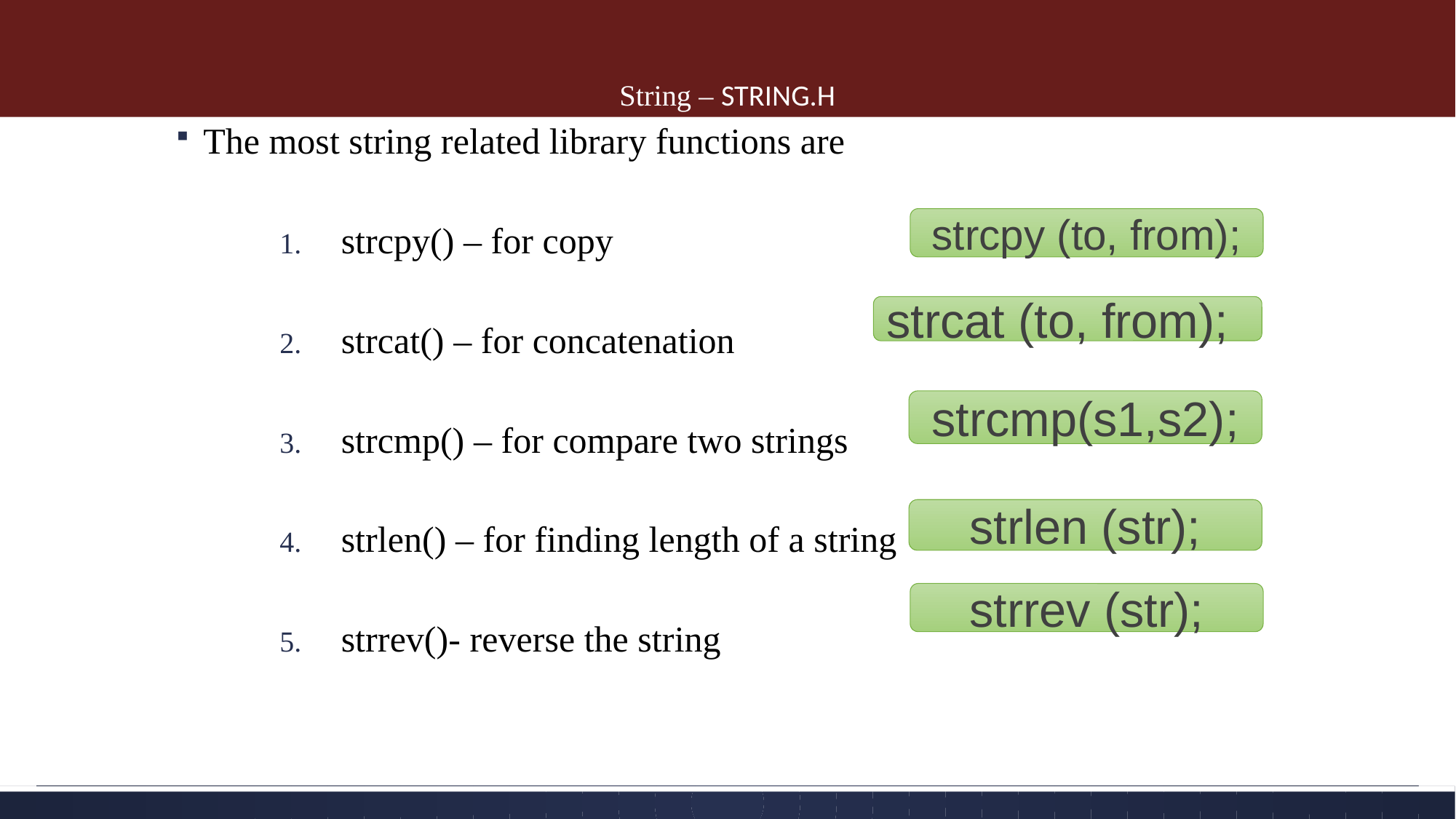

# String – STRING.H
The most string related library functions are
strcpy() – for copy
strcat() – for concatenation
strcmp() – for compare two strings
strlen() – for finding length of a string
strrev()- reverse the string

strcpy (to, from);
strcat (to, from);
strcmp(s1,s2);
strlen (str);
strrev (str);